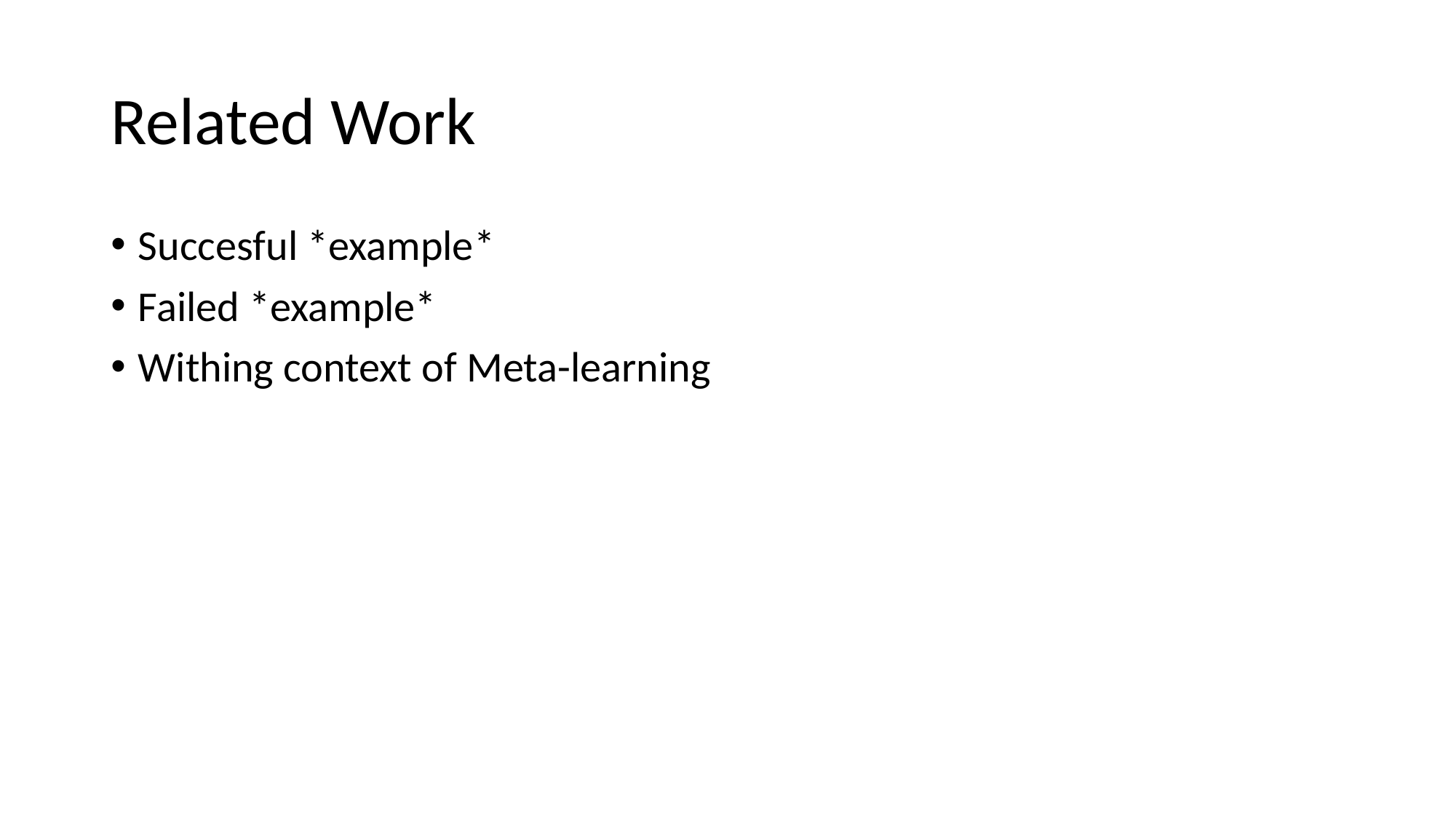

# Related Work
Succesful *example*
Failed *example*
Withing context of Meta-learning